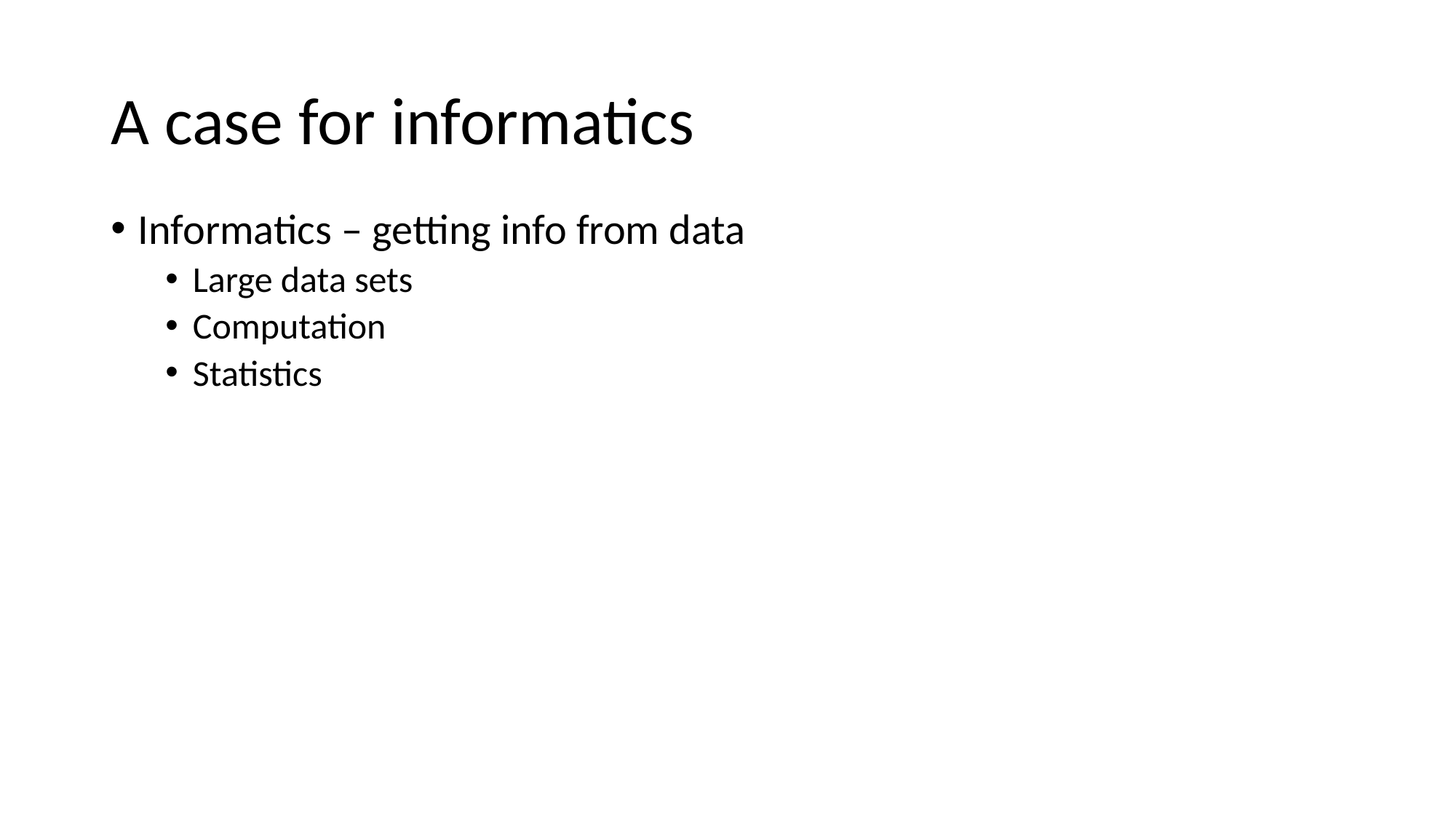

# A case for informatics
Informatics – getting info from data
Large data sets
Computation
Statistics